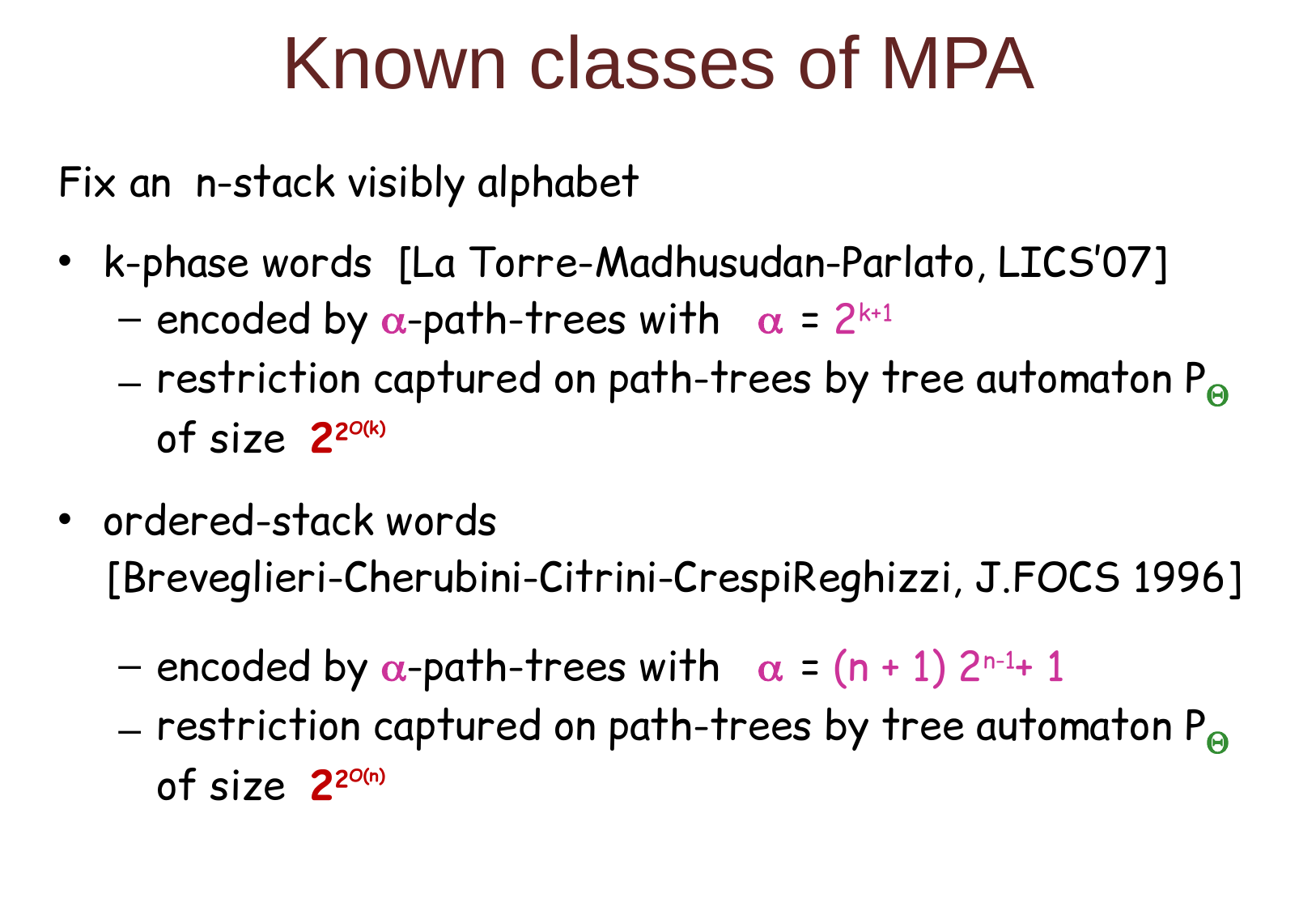

Known classes of MPA
Fix an  n-stack visibly alphabet

k-phase words  [La Torre-Madhusudan-Parlato, LICS’07]
encoded by α-path-trees with   α = 2k+1
restriction captured on path-trees by tree automaton PΘ of size  22O(k)

ordered-stack words
    [Breveglieri-Cherubini-Citrini-CrespiReghizzi, J.FOCS 1996]

encoded by α-path-trees with   α = (n + 1) 2n-1+ 1
restriction captured on path-trees by tree automaton PΘ of size  22O(n)